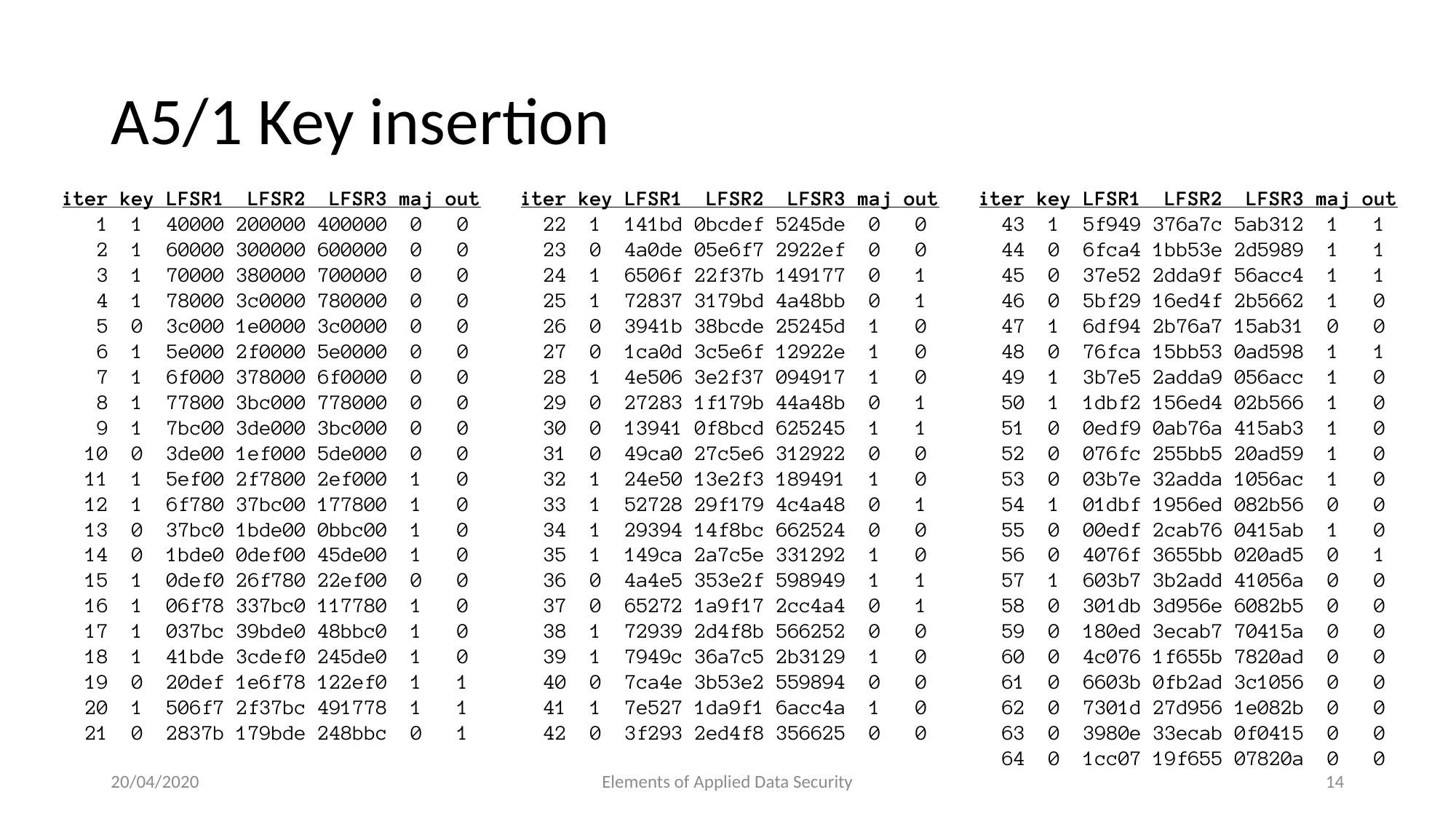

# A5/1 Key insertion
 iter key LFSR1  LFSR2  LFSR3 maj out
    1  1  40000 200000 400000  0   0
    2  1  60000 300000 600000  0   0
    3  1  70000 380000 700000  0   0
    4  1  78000 3c0000 780000  0   0
    5  0  3c000 1e0000 3c0000  0   0
    6  1  5e000 2f0000 5e0000  0   0
    7  1  6f000 378000 6f0000  0   0
    8  1  77800 3bc000 778000  0   0
    9  1  7bc00 3de000 3bc000  0   0
   10  0  3de00 1ef000 5de000  0   0
   11  1  5ef00 2f7800 2ef000  1   0
   12  1  6f780 37bc00 177800  1   0
   13  0  37bc0 1bde00 0bbc00  1   0
   14  0  1bde0 0def00 45de00  1   0
   15  1  0def0 26f780 22ef00  0   0
   16  1  06f78 337bc0 117780  1   0
   17  1  037bc 39bde0 48bbc0  1   0
   18  1  41bde 3cdef0 245de0  1   0
   19  0  20def 1e6f78 122ef0  1   1
   20  1  506f7 2f37bc 491778  1   1
   21  0  2837b 179bde 248bbc  0   1

 iter key LFSR1  LFSR2  LFSR3 maj out
   22  1  141bd 0bcdef 5245de  0   0
   23  0  4a0de 05e6f7 2922ef  0   0
   24  1  6506f 22f37b 149177  0   1
   25  1  72837 3179bd 4a48bb  0   1
   26  0  3941b 38bcde 25245d  1   0
   27  0  1ca0d 3c5e6f 12922e  1   0
   28  1  4e506 3e2f37 094917  1   0
   29  0  27283 1f179b 44a48b  0   1
   30  0  13941 0f8bcd 625245  1   1
   31  0  49ca0 27c5e6 312922  0   0
   32  1  24e50 13e2f3 189491  1   0
   33  1  52728 29f179 4c4a48  0   1
   34  1  29394 14f8bc 662524  0   0
   35  1  149ca 2a7c5e 331292  1   0
   36  0  4a4e5 353e2f 598949  1   1
   37  0  65272 1a9f17 2cc4a4  0   1
   38  1  72939 2d4f8b 566252  0   0
   39  1  7949c 36a7c5 2b3129  1   0
   40  0  7ca4e 3b53e2 559894  0   0
   41  1  7e527 1da9f1 6acc4a  1   0
   42  0  3f293 2ed4f8 356625  0   0

 iter key LFSR1  LFSR2  LFSR3 maj out
   43  1  5f949 376a7c 5ab312  1   1
   44  0  6fca4 1bb53e 2d5989  1   1
   45  0  37e52 2dda9f 56acc4  1   1
   46  0  5bf29 16ed4f 2b5662  1   0
   47  1  6df94 2b76a7 15ab31  0   0
   48  0  76fca 15bb53 0ad598  1   1
   49  1  3b7e5 2adda9 056acc  1   0
   50  1  1dbf2 156ed4 02b566  1   0
   51  0  0edf9 0ab76a 415ab3  1   0
   52  0  076fc 255bb5 20ad59  1   0
   53  0  03b7e 32adda 1056ac  1   0
   54  1  01dbf 1956ed 082b56  0   0
   55  0  00edf 2cab76 0415ab  1   0
   56  0  4076f 3655bb 020ad5  0   1
   57  1  603b7 3b2add 41056a  0   0
   58  0  301db 3d956e 6082b5  0   0
   59  0  180ed 3ecab7 70415a  0   0
   60  0  4c076 1f655b 7820ad  0   0
   61  0  6603b 0fb2ad 3c1056  0   0
   62  0  7301d 27d956 1e082b  0   0
   63  0  3980e 33ecab 0f0415  0   0
   64  0  1cc07 19f655 07820a  0   0
20/04/2020
Elements of Applied Data Security
14